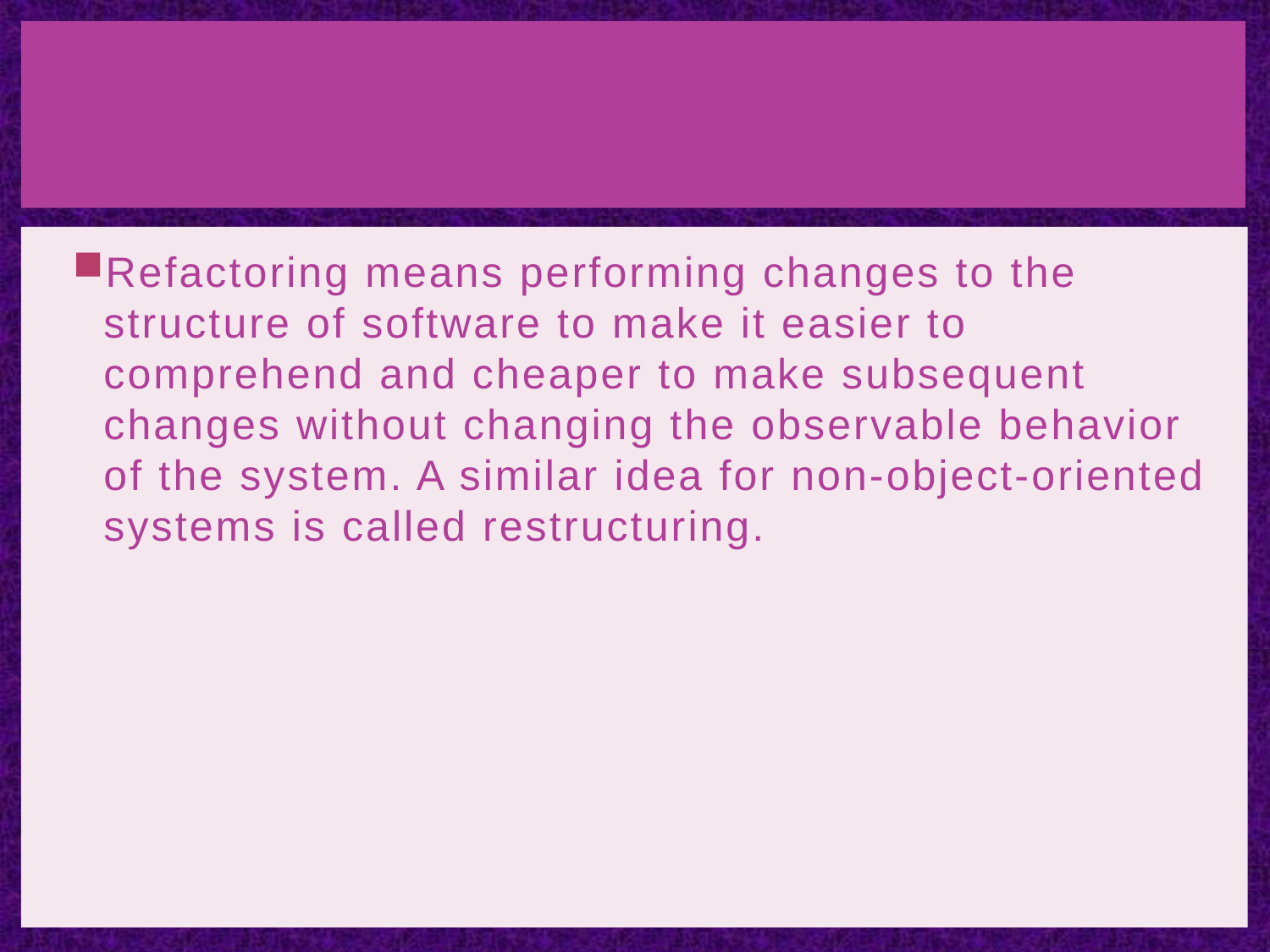

#
Refactoring means performing changes to the structure of software to make it easier to comprehend and cheaper to make subsequent changes without changing the observable behavior of the system. A similar idea for non-object-oriented systems is called restructuring.